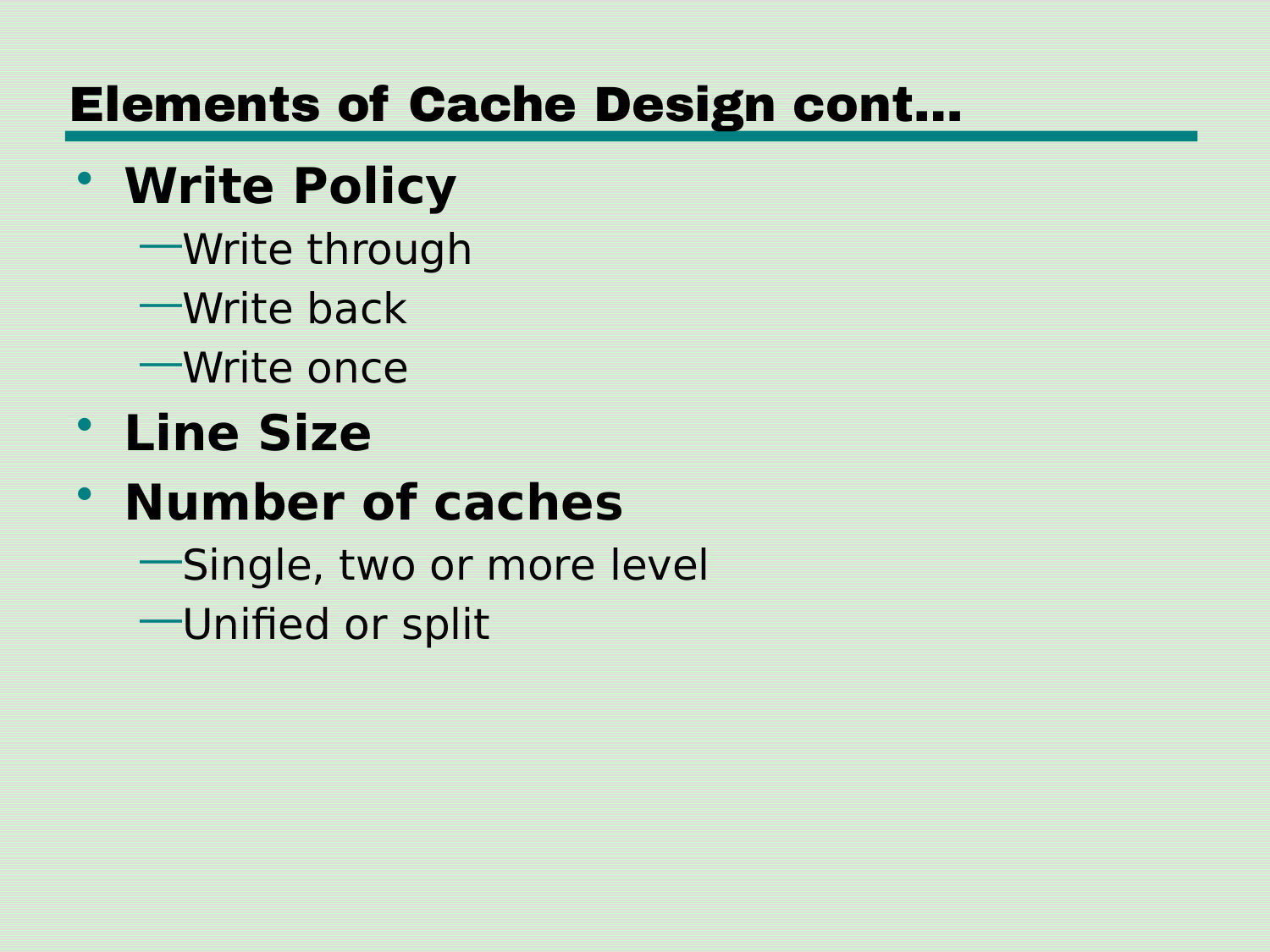

# Elements of Cache Design cont…
Write Policy
Write through
Write back
Write once
Line Size
Number of caches
Single, two or more level
Unified or split